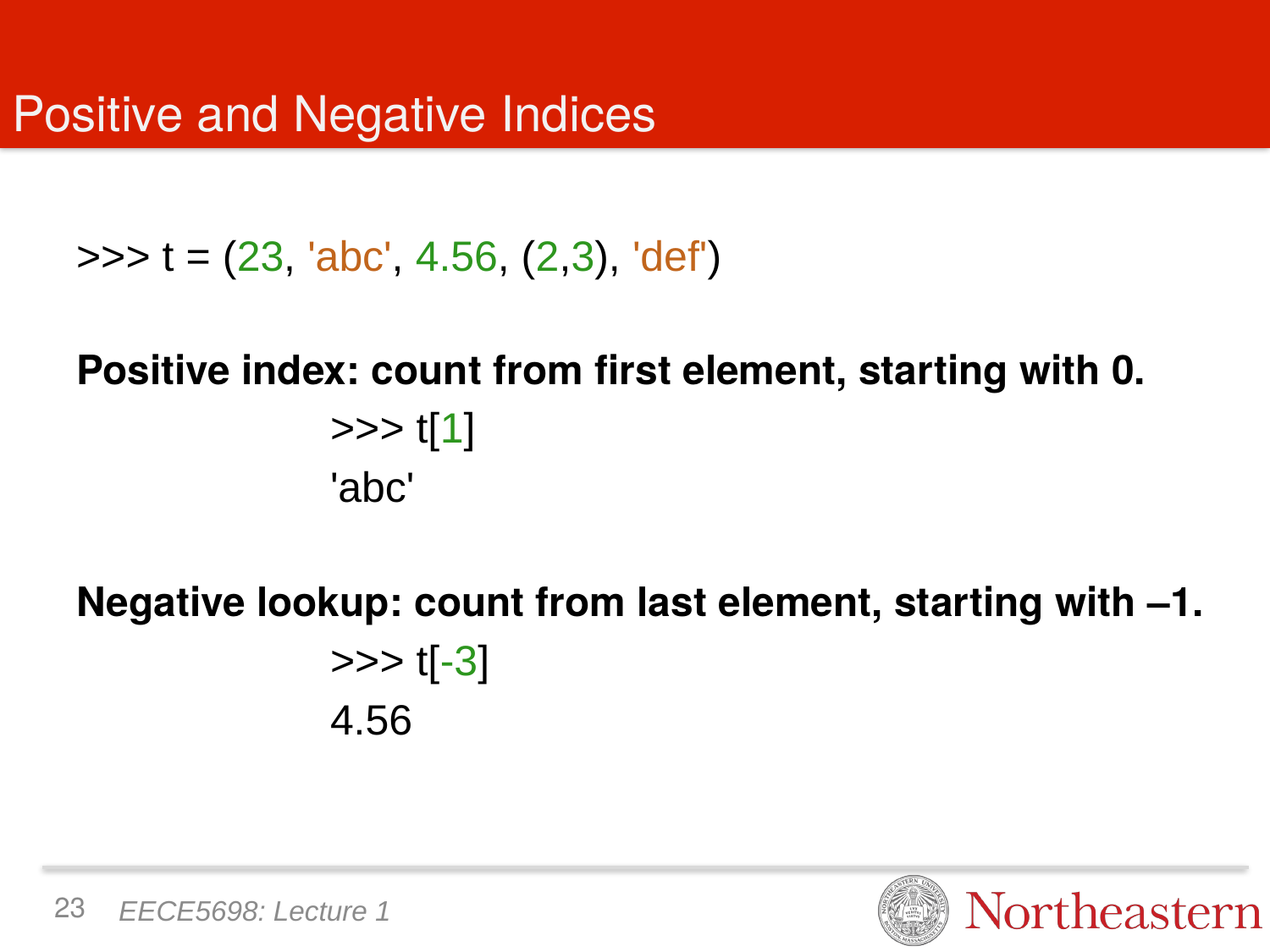

# Positive and Negative Indices
>>> t = (23, 'abc', 4.56, (2,3), 'def')

Positive index: count from first element, starting with 0.
		>>> t[1]
		'abc'

Negative lookup: count from last element, starting with –1.
		>>> t[-3]
	 	4.56
23
EECE5698: Lecture 1